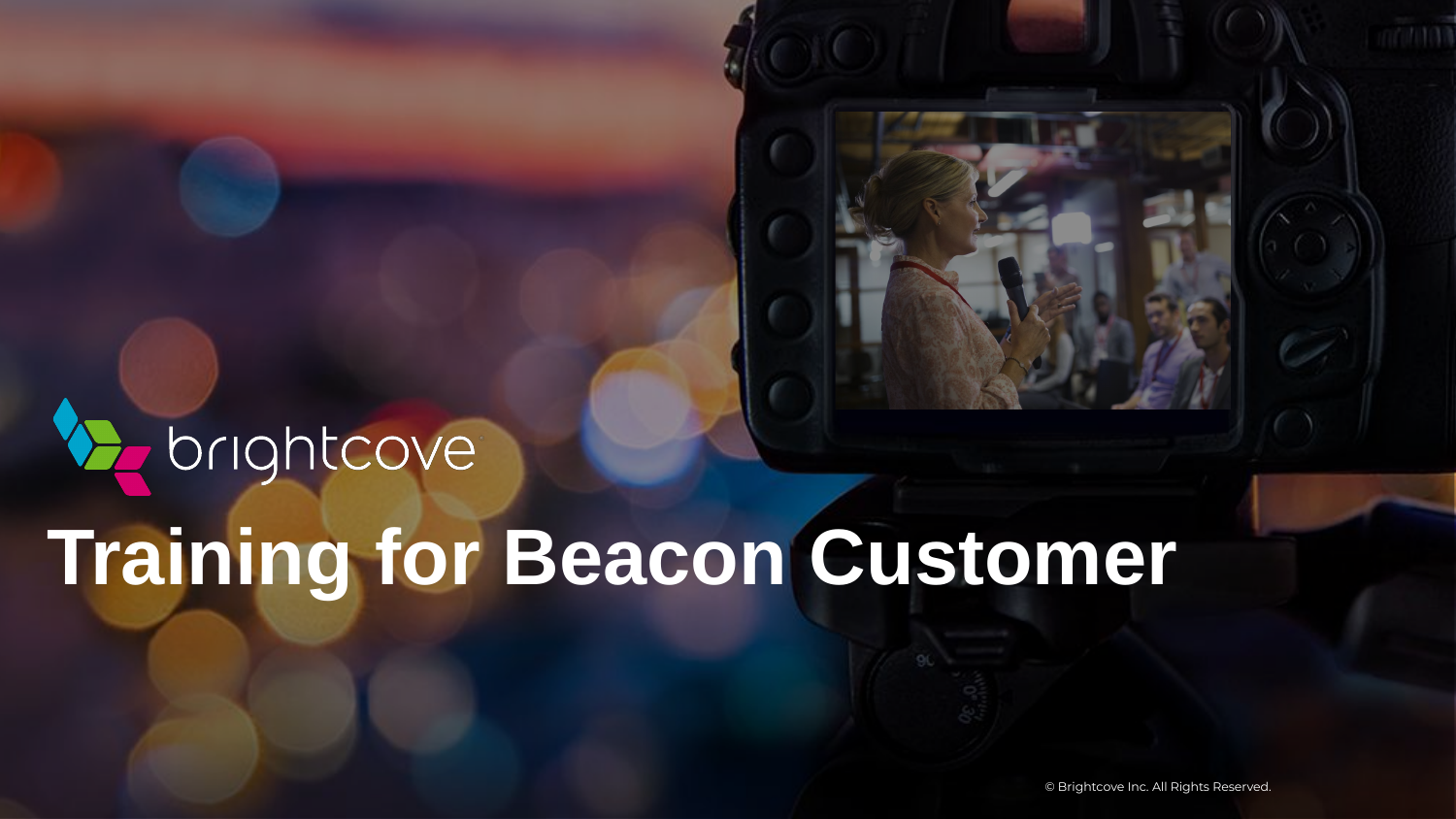

Training for Beacon Customer
© Brightcove Inc. All Rights Reserved.